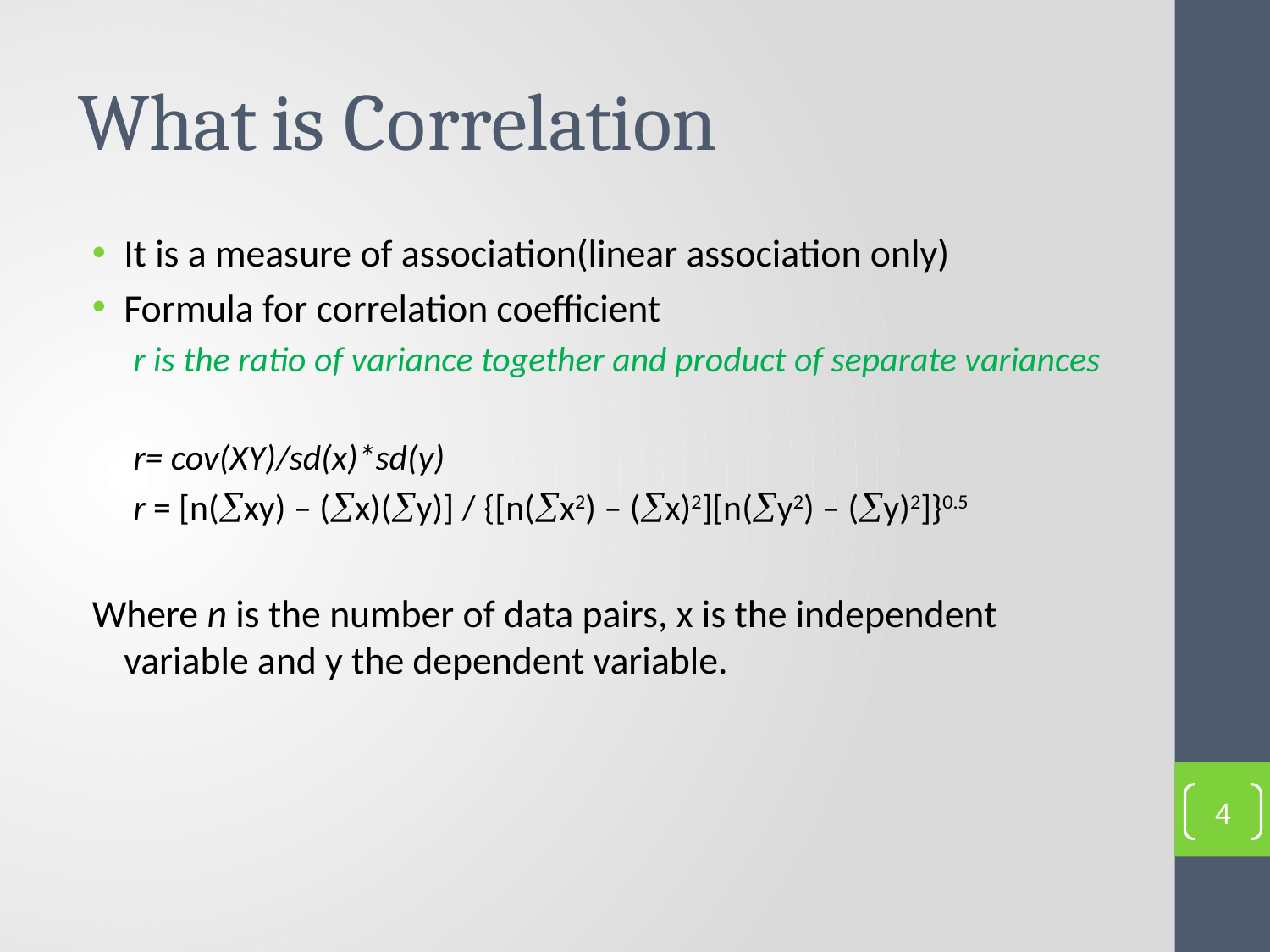

# What is Correlation
It is a measure of association(linear association only)
Formula for correlation coefficient
r is the ratio of variance together and product of separate variances

r= cov(XY)/sd(x)*sd(y)
r = [n(∑xy) – (∑x)(∑y)] / {[n(∑x2) – (∑x)2][n(∑y2) – (∑y)2]}0.5

Where n is the number of data pairs, x is the independent variable and y the dependent variable.

4